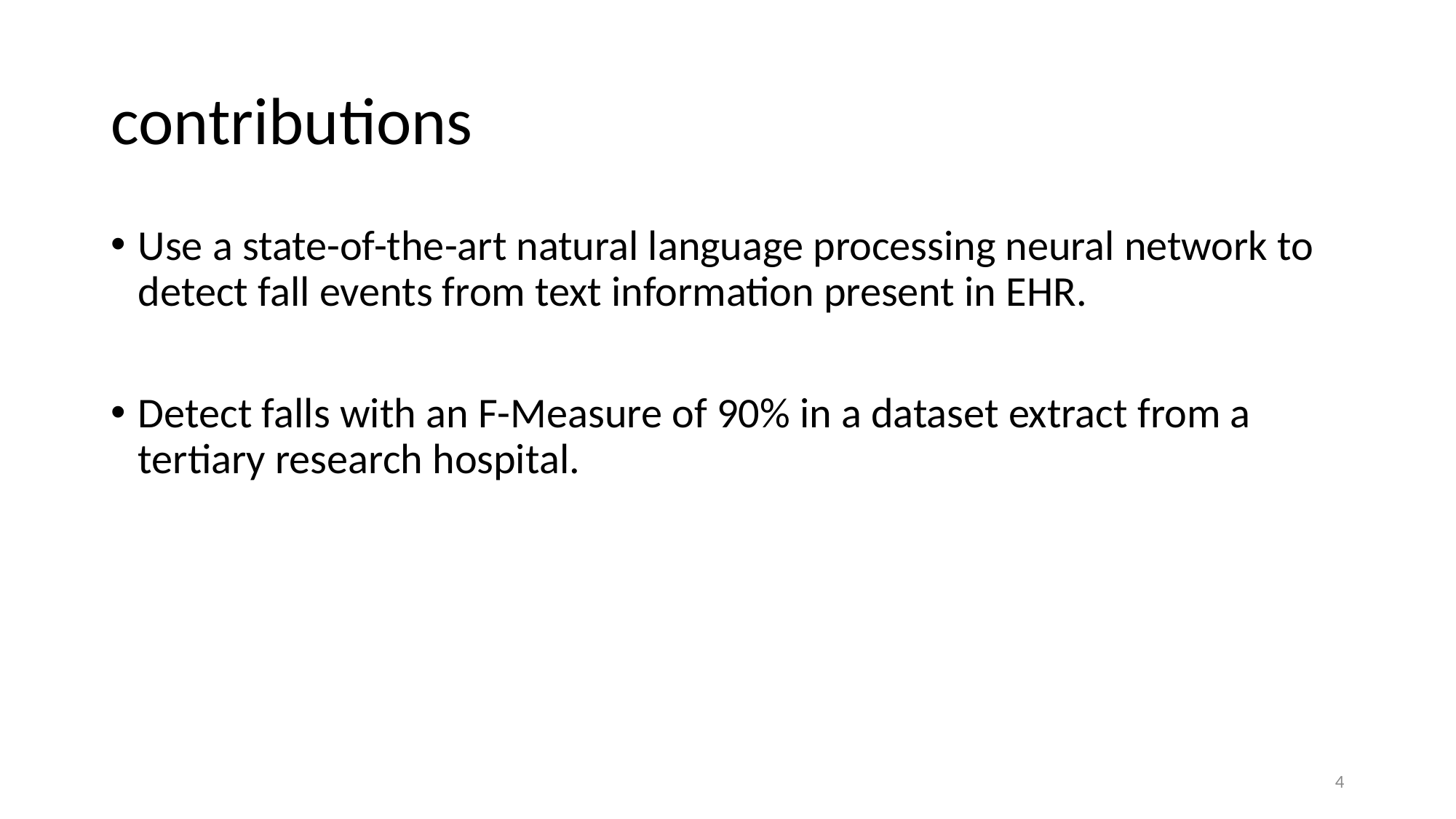

# contributions
Use a state-of-the-art natural language processing neural network to detect fall events from text information present in EHR.

Detect falls with an F-Measure of 90% in a dataset extract from a tertiary research hospital.
4